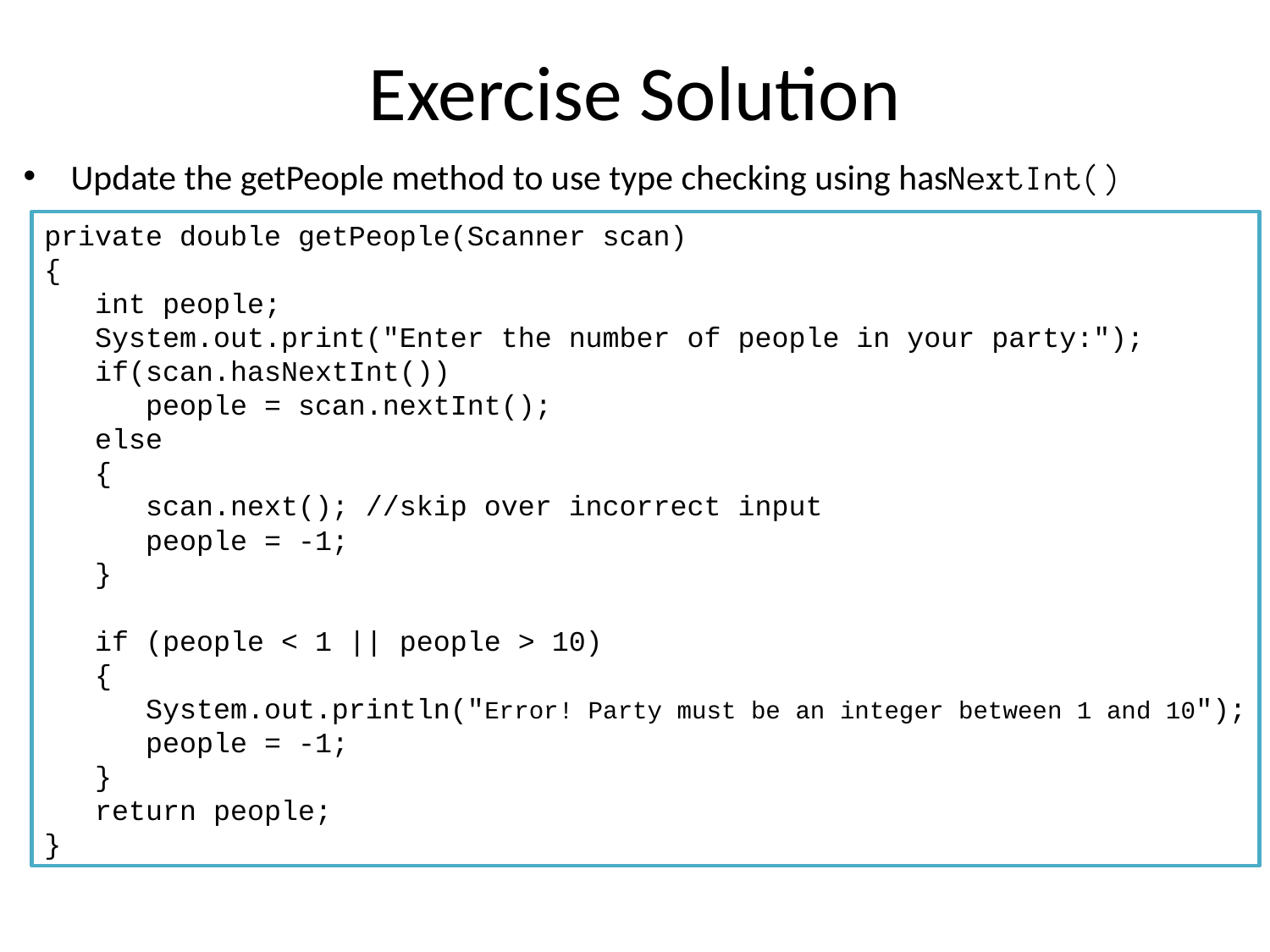

# Exercise Solution
Update the getPeople method to use type checking using hasNextInt()
private double getPeople(Scanner scan)
{
   int people;
   System.out.print("Enter the number of people in your party:");
   if(scan.hasNextInt())
      people = scan.nextInt();
   else
   {
      scan.next(); //skip over incorrect input
      people = -1;
   }
   if (people < 1 || people > 10)
   {
      System.out.println("Error! Party must be an integer between 1 and 10");
      people = -1;
   }
   return people;
}